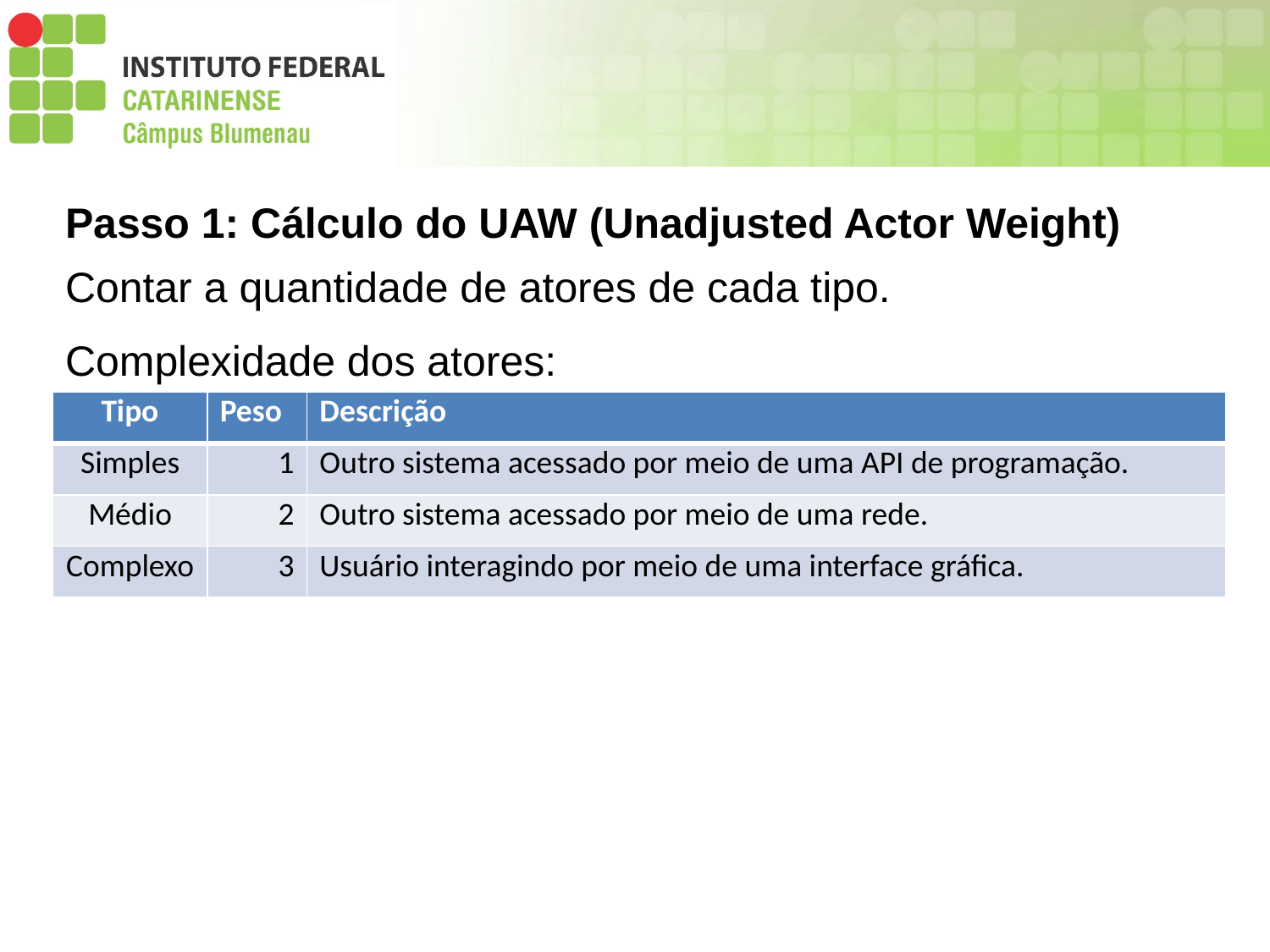

Passo 1: Cálculo do UAW (Unadjusted Actor Weight)
Contar a quantidade de atores de cada tipo.
Complexidade dos atores:
| Tipo | Peso | Descrição |
| --- | --- | --- |
| Simples | 1 | Outro sistema acessado por meio de uma API de programação. |
| Médio | 2 | Outro sistema acessado por meio de uma rede. |
| Complexo | 3 | Usuário interagindo por meio de uma interface gráfica. |